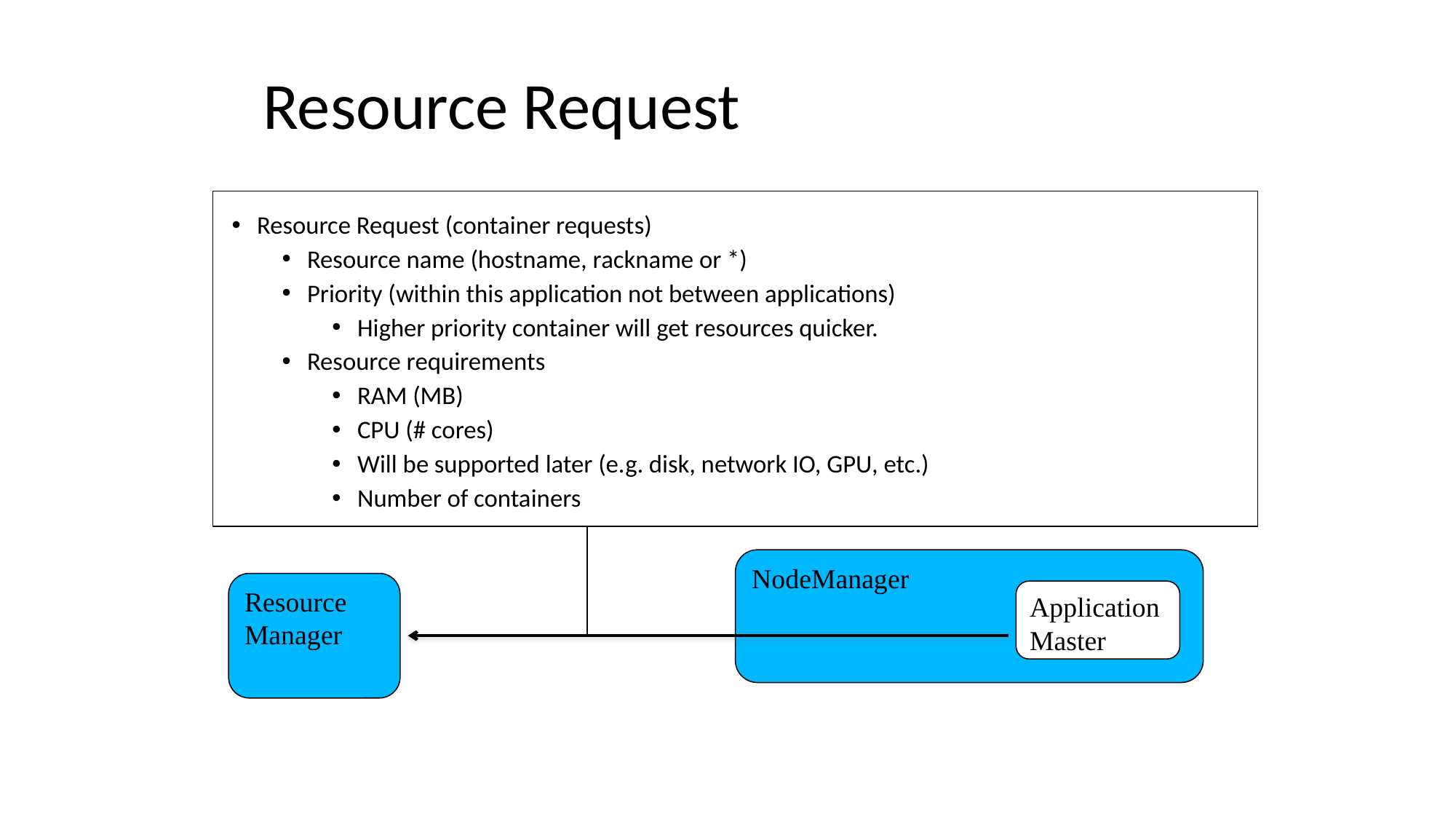

# Resource Request

Resource Request (container requests)
Resource name (hostname, rackname or *)
Priority (within this application not between applications)
Higher priority container will get resources quicker.
Resource requirements
RAM (MB)
CPU (# cores)
Will be supported later (e.g. disk, network IO, GPU, etc.)
Number of containers
NodeManager
Resource Manager
Application Master